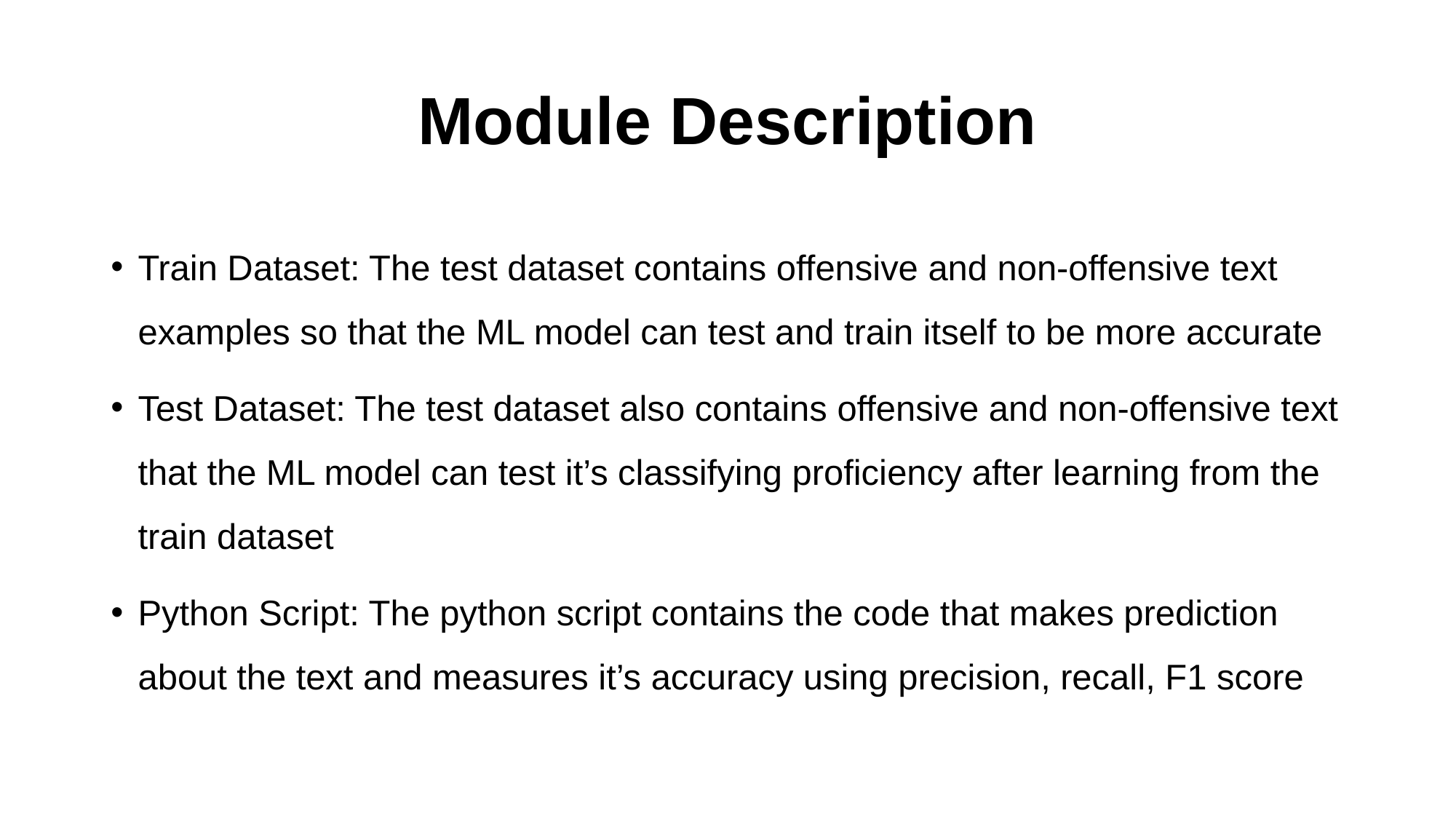

# Module Description
Train Dataset: The test dataset contains offensive and non-offensive text examples so that the ML model can test and train itself to be more accurate
Test Dataset: The test dataset also contains offensive and non-offensive text that the ML model can test it’s classifying proficiency after learning from the train dataset
Python Script: The python script contains the code that makes prediction about the text and measures it’s accuracy using precision, recall, F1 score